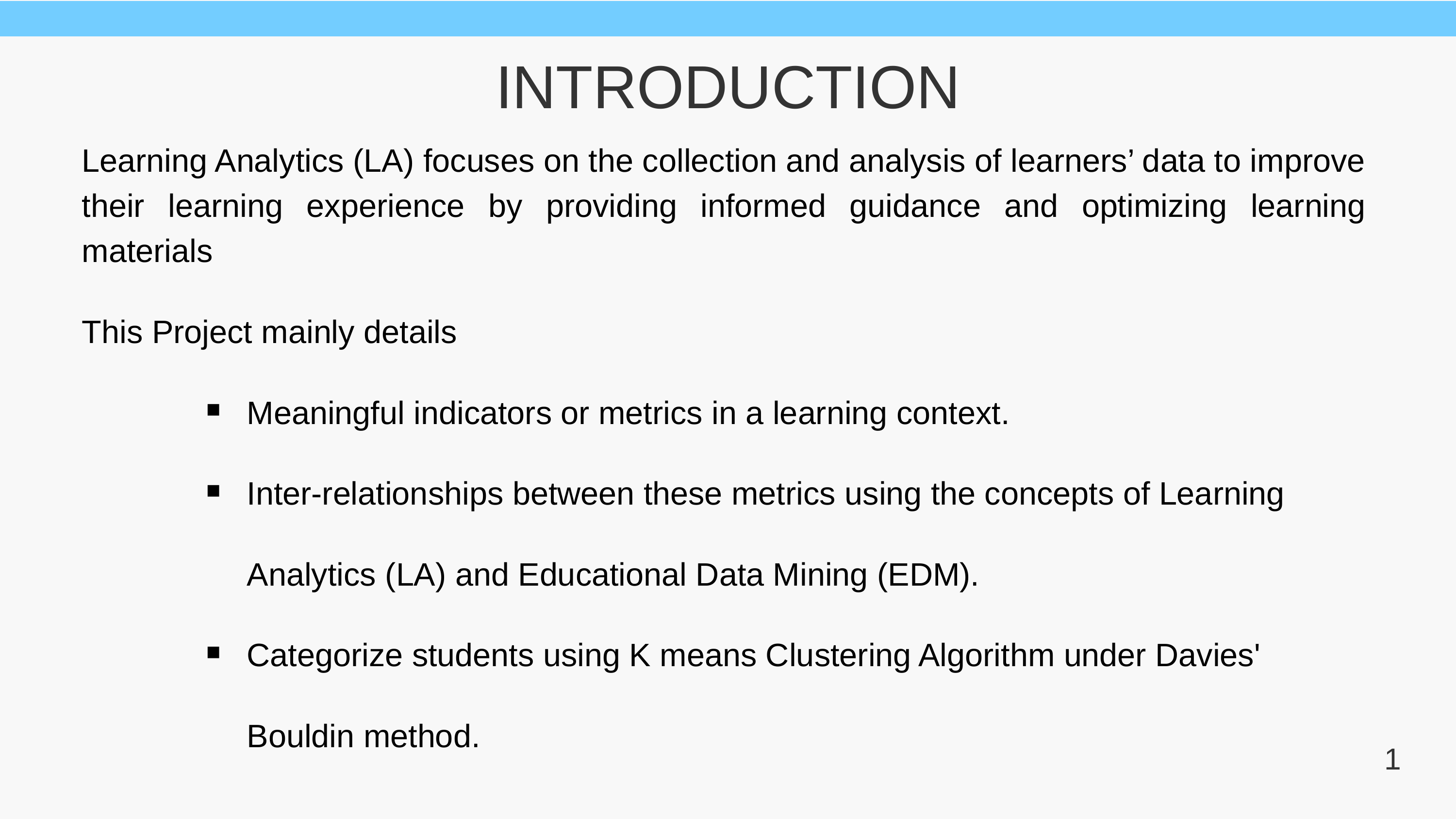

INTRODUCTION
Learning Analytics (LA) focuses on the collection and analysis of learners’ data to improve their learning experience by providing informed guidance and optimizing learning materials
This Project mainly details
Meaningful indicators or metrics in a learning context.
Inter-relationships between these metrics using the concepts of Learning Analytics (LA) and Educational Data Mining (EDM).
Categorize students using K means Clustering Algorithm under Davies' Bouldin method.
1